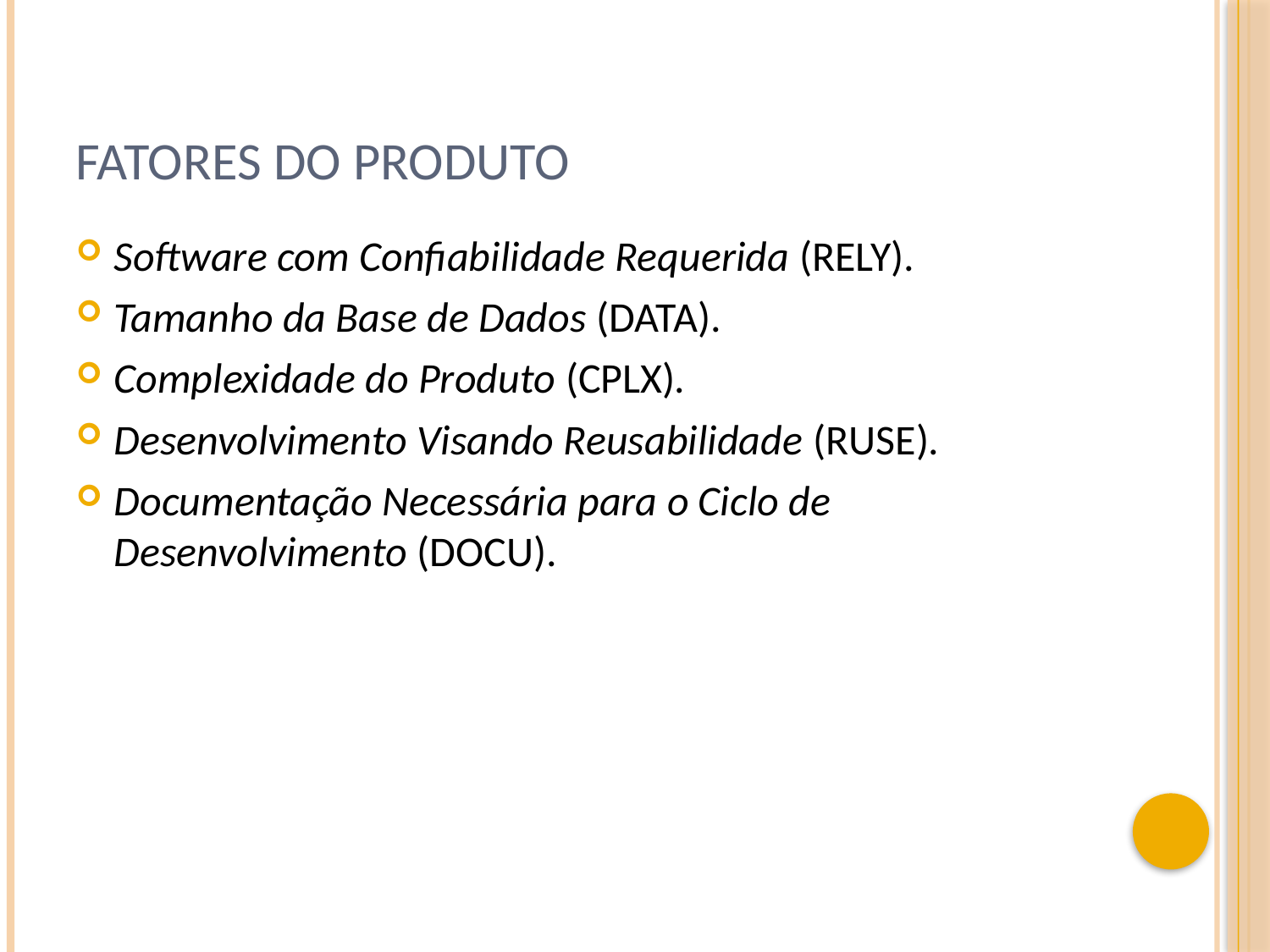

# Fatores do produto
Software com Confiabilidade Requerida (RELY).
Tamanho da Base de Dados (DATA).
Complexidade do Produto (CPLX).
Desenvolvimento Visando Reusabilidade (RUSE).
Documentação Necessária para o Ciclo de Desenvolvimento (DOCU).